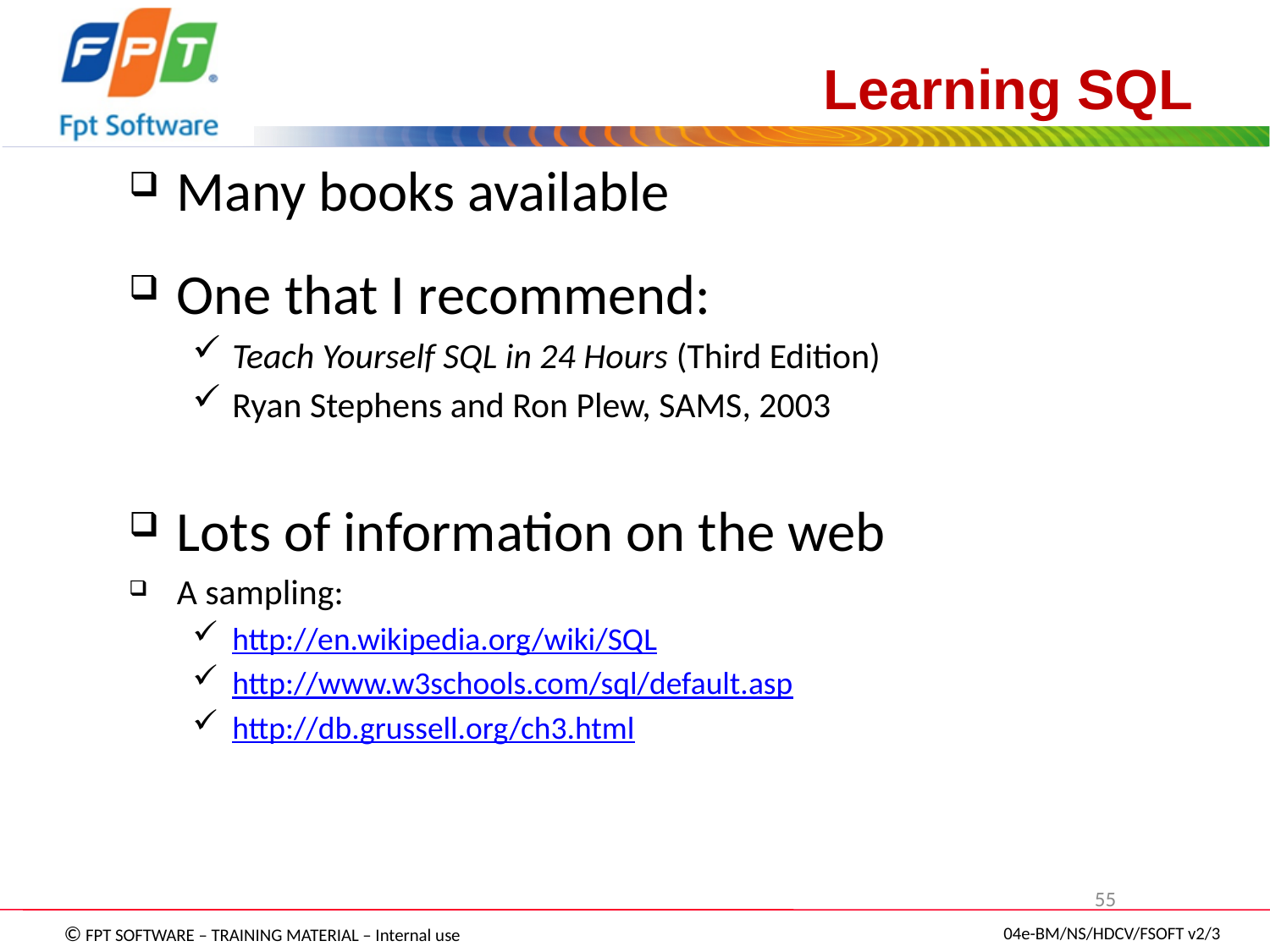

# Learning SQL
Many books available

One that I recommend:
Teach Yourself SQL in 24 Hours (Third Edition)
Ryan Stephens and Ron Plew, SAMS, 2003

Lots of information on the web
A sampling:
http://en.wikipedia.org/wiki/SQL
http://www.w3schools.com/sql/default.asp
http://db.grussell.org/ch3.html
55